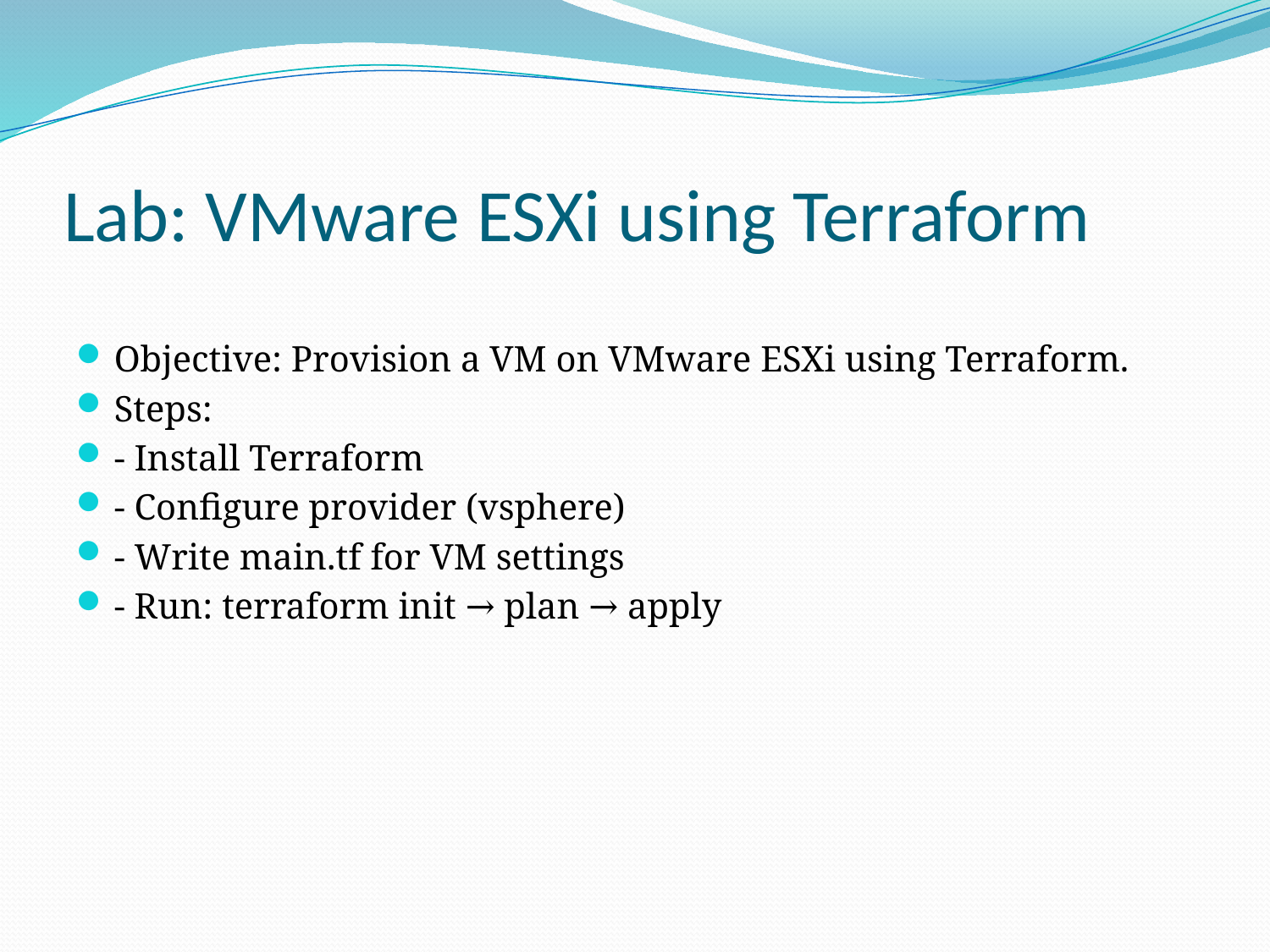

# Lab: VMware ESXi using Terraform

Objective: Provision a VM on VMware ESXi using Terraform.
Steps:
- Install Terraform
- Configure provider (vsphere)
- Write main.tf for VM settings
- Run: terraform init → plan → apply